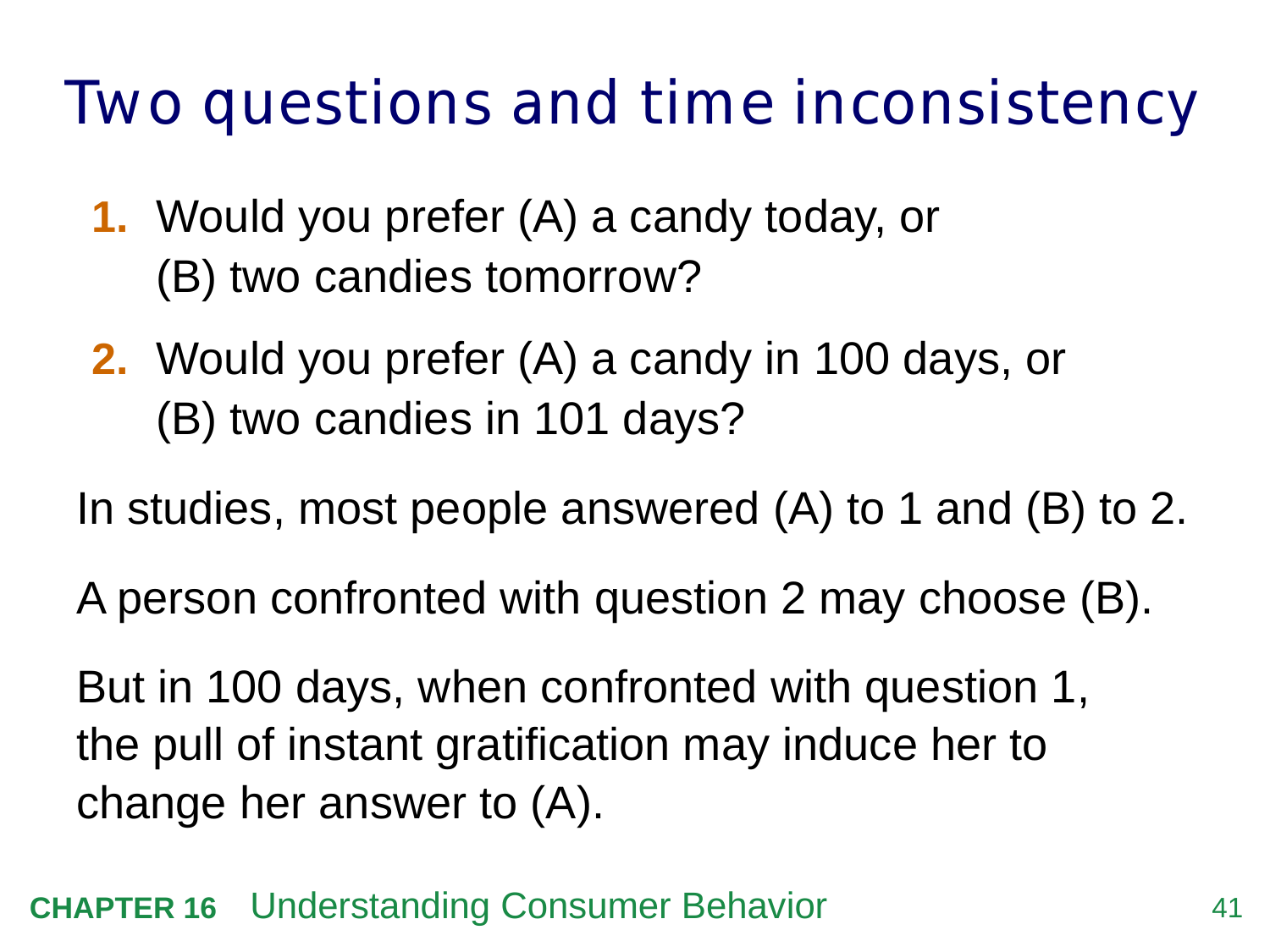

# Two questions and time inconsistency
1.	Would you prefer (A) a candy today, or
(B) two candies tomorrow?
2.	Would you prefer (A) a candy in 100 days, or
(B) two candies in 101 days?
In studies, most people answered (A) to 1 and (B) to 2.
A person confronted with question 2 may choose (B).
But in 100 days, when confronted with question 1,
the pull of instant gratification may induce her to change her answer to (A).